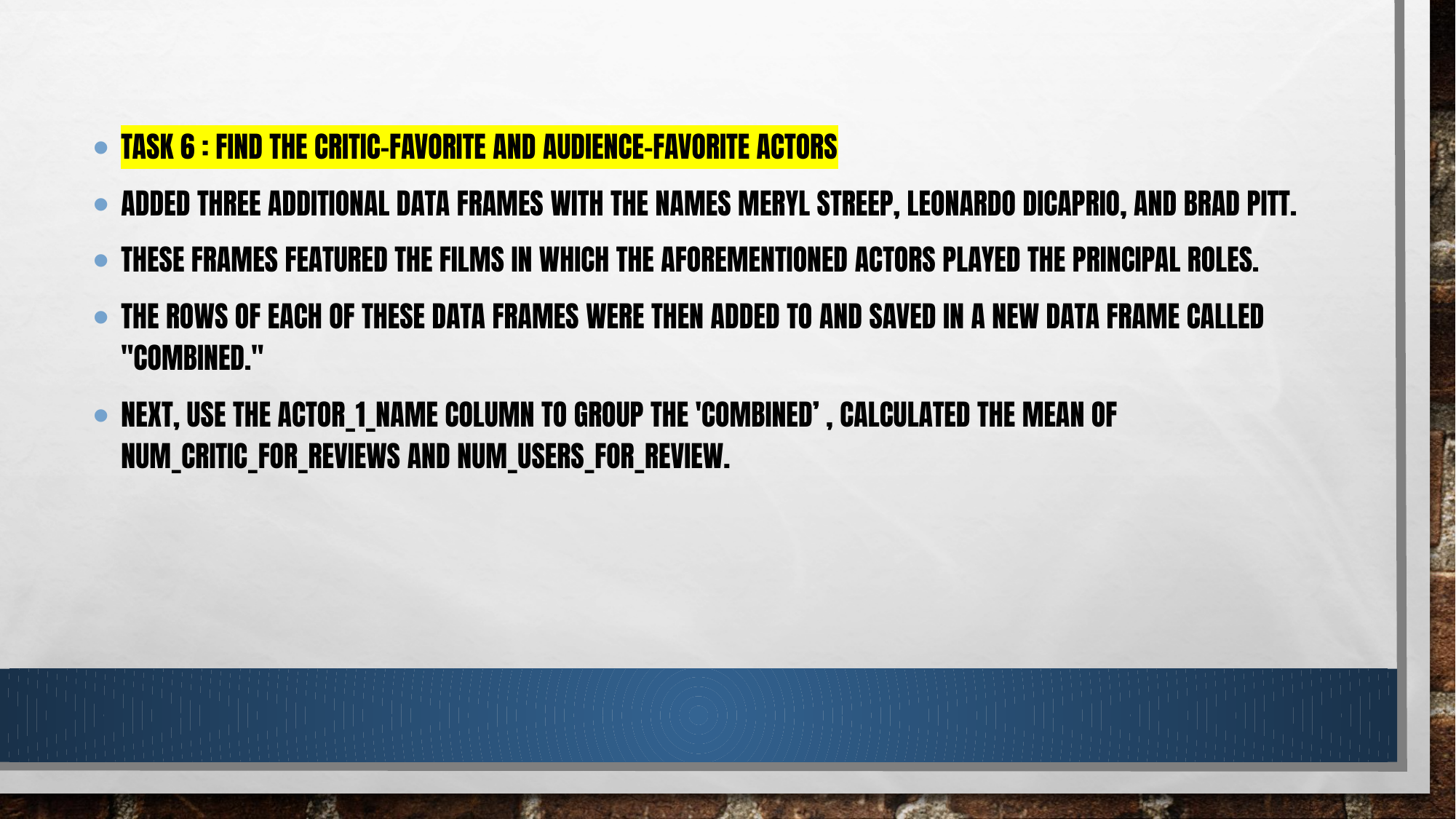

TASK 6 : FIND THE CRITIC-FAVORITE AND AUDIENCE-FAVORITE ACTORS
ADDED THREE ADDITIONAL DATA FRAMES WITH THE NAMES MERYL STREEP, LEONARDO DICAPRIO, AND BRAD PITT.
THESE FRAMES FEATURED THE FILMS IN WHICH THE AFOREMENTIONED ACTORS PLAYED THE PRINCIPAL ROLES.
THE ROWS OF EACH OF THESE DATA FRAMES WERE THEN ADDED TO AND SAVED IN A NEW DATA FRAME CALLED "COMBINED."
NEXT, USE THE ACTOR_1_NAME COLUMN TO GROUP THE 'COMBINED’ , CALCULATED THE MEAN OF NUM_CRITIC_FOR_REVIEWS AND NUM_USERS_FOR_REVIEW.